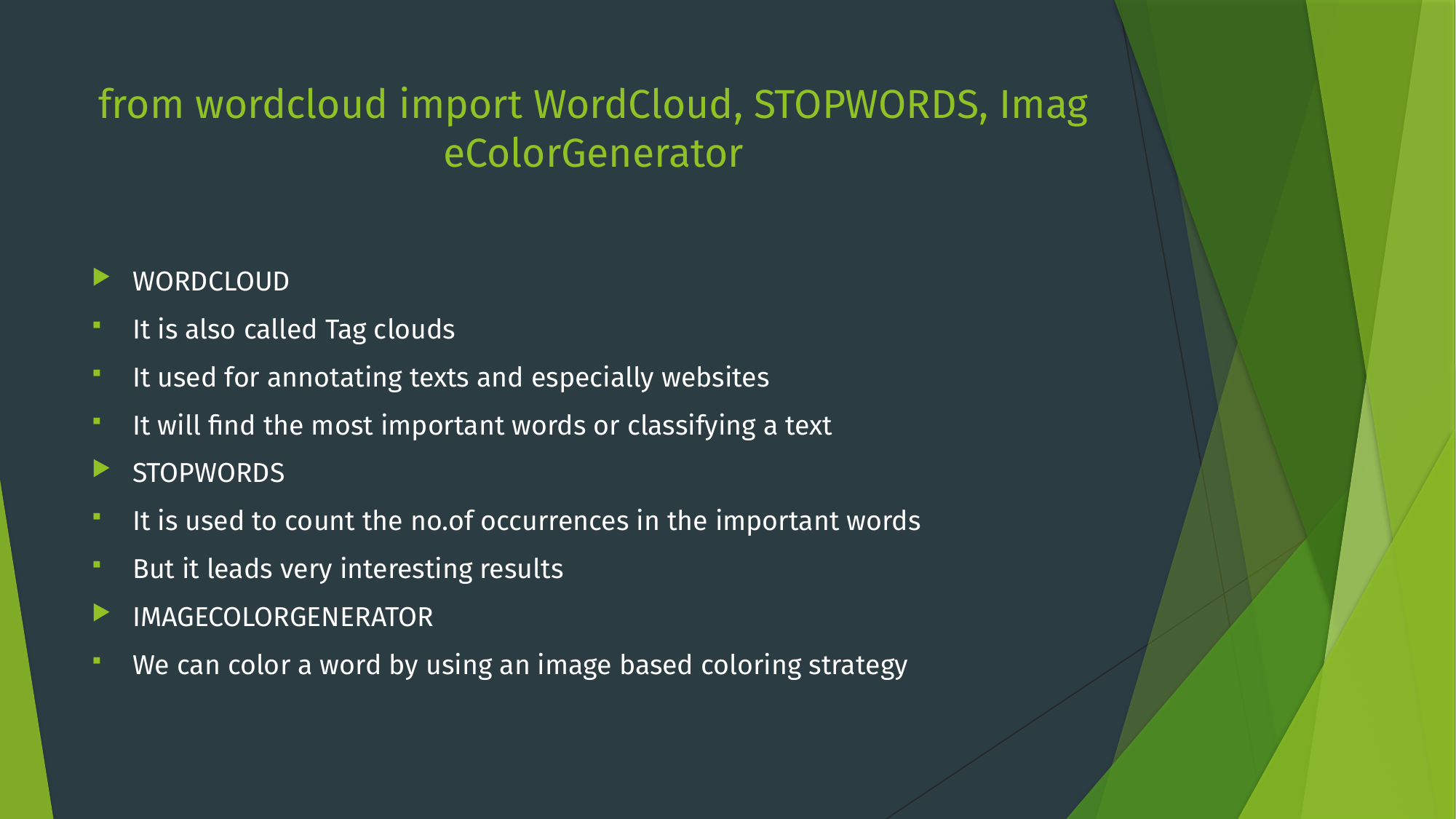

# from wordcloud import WordCloud, STOPWORDS, ImageColorGenerator
WORDCLOUD
It is also called Tag clouds
It used for annotating texts and especially websites
It will find the most important words or classifying a text
STOPWORDS
It is used to count the no.of occurrences in the important words
But it leads very interesting results
IMAGECOLORGENERATOR
We can color a word by using an image based coloring strategy